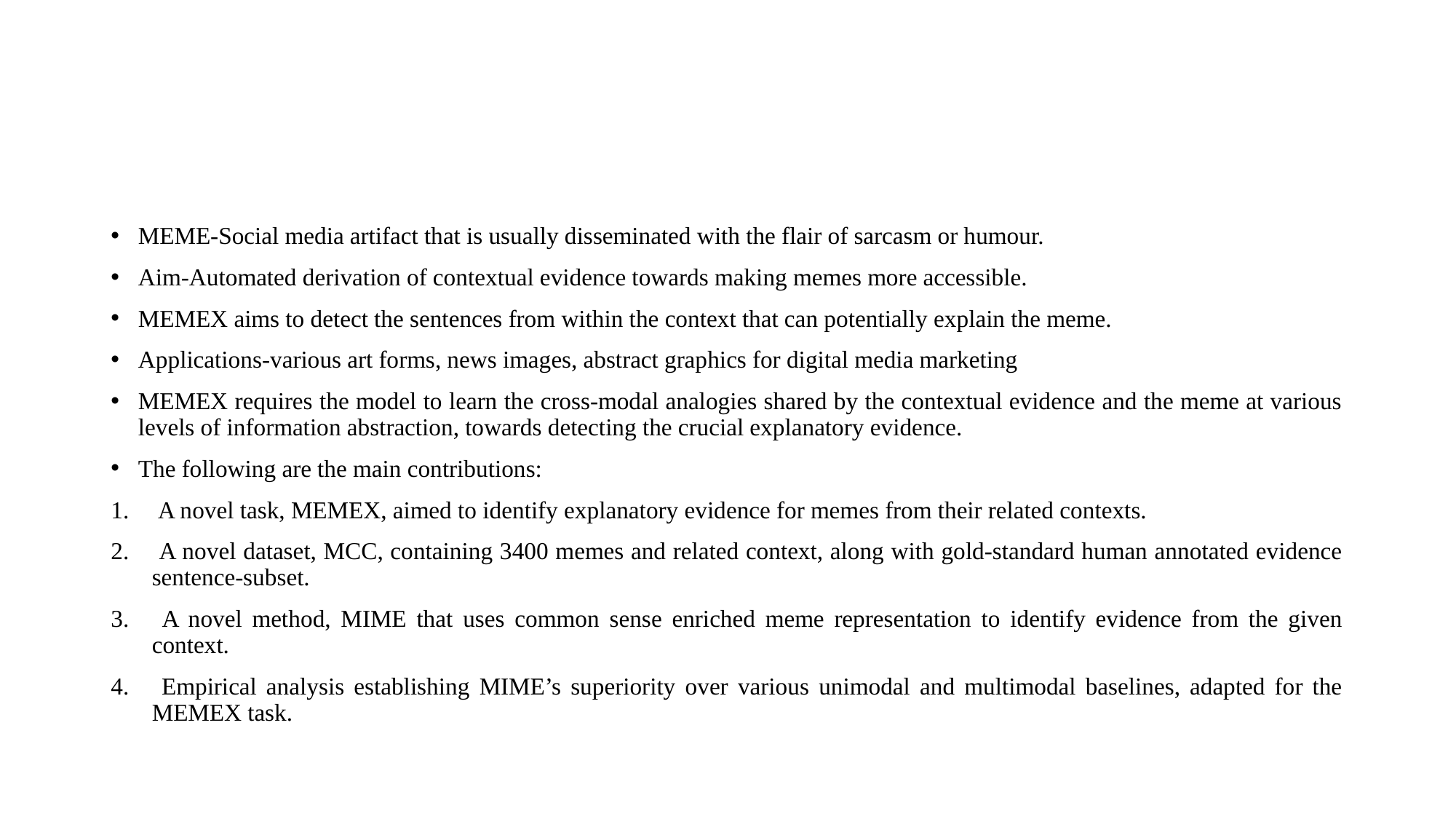

#
MEME-Social media artifact that is usually disseminated with the flair of sarcasm or humour.
Aim-Automated derivation of contextual evidence towards making memes more accessible.
MEMEX aims to detect the sentences from within the context that can potentially explain the meme.
Applications-various art forms, news images, abstract graphics for digital media marketing
MEMEX requires the model to learn the cross-modal analogies shared by the contextual evidence and the meme at various levels of information abstraction, towards detecting the crucial explanatory evidence.
The following are the main contributions:
 A novel task, MEMEX, aimed to identify explanatory evidence for memes from their related contexts.
 A novel dataset, MCC, containing 3400 memes and related context, along with gold-standard human annotated evidence sentence-subset.
 A novel method, MIME that uses common sense enriched meme representation to identify evidence from the given context.
 Empirical analysis establishing MIME’s superiority over various unimodal and multimodal baselines, adapted for the MEMEX task.